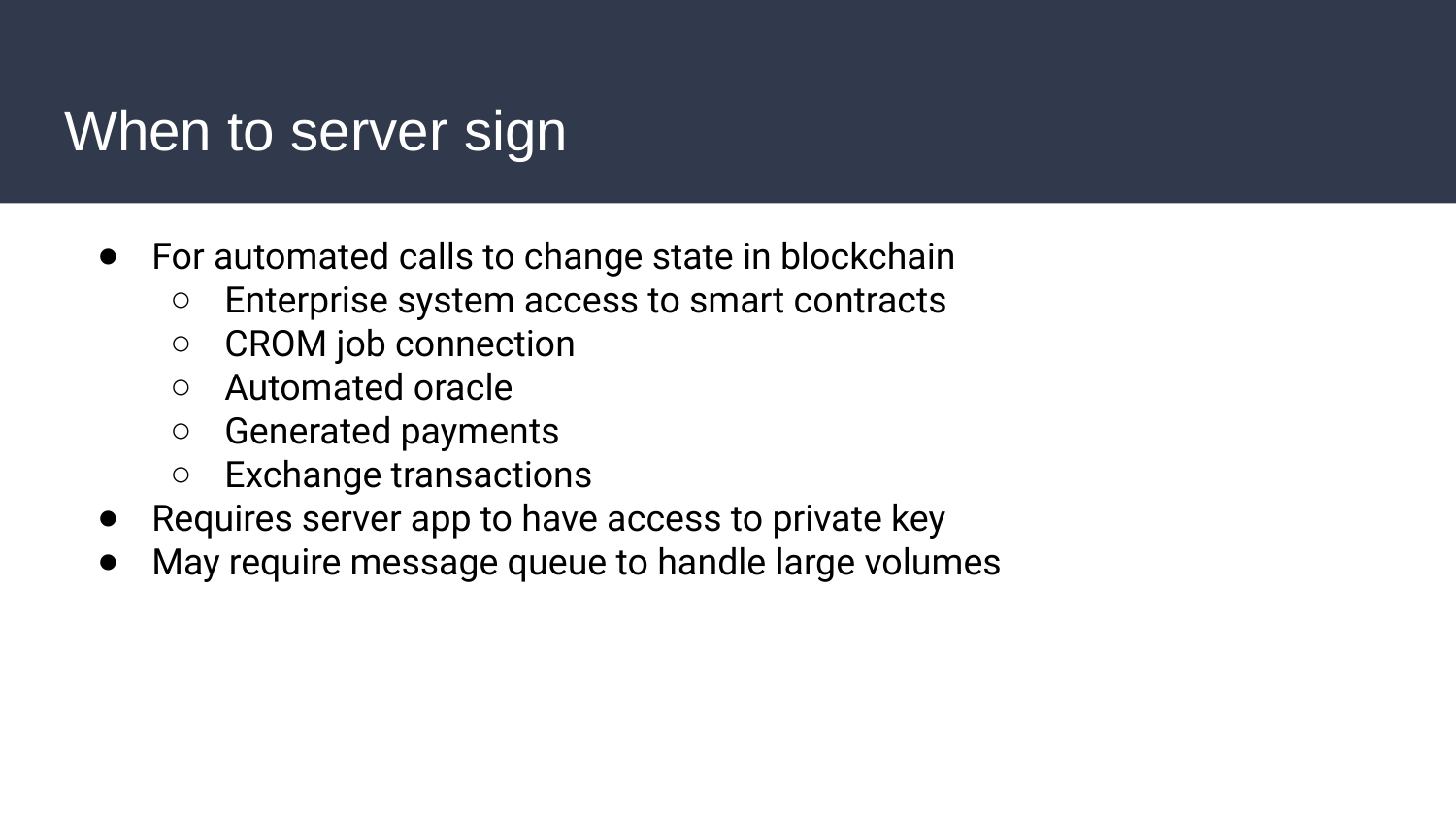

# When to server sign
For automated calls to change state in blockchain
Enterprise system access to smart contracts
CROM job connection
Automated oracle
Generated payments
Exchange transactions
Requires server app to have access to private key
May require message queue to handle large volumes